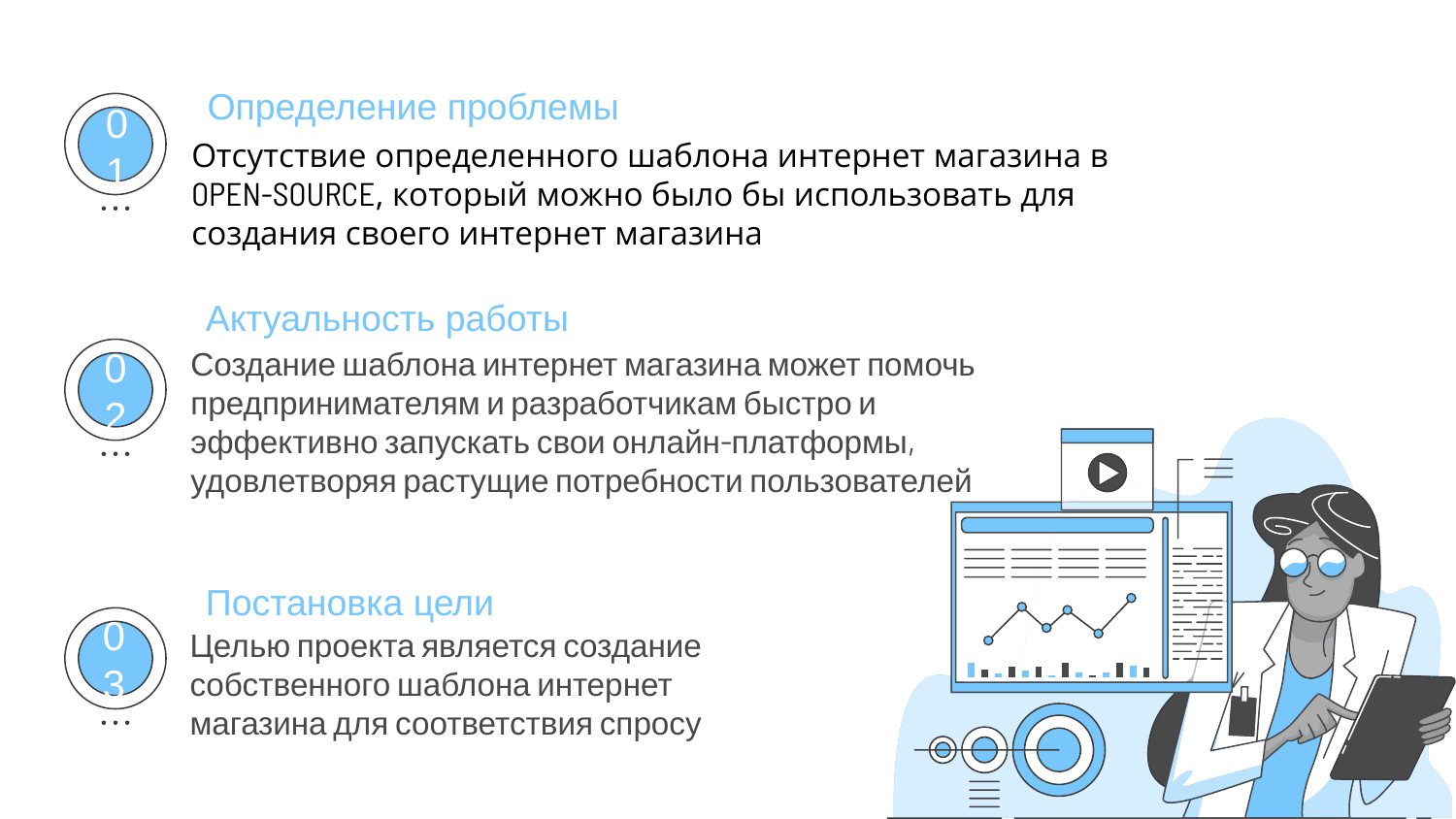

Определение проблемы

01
Отсутствие определенного шаблона интернет магазина в OPEN-SOURCE, который можно было бы использовать для создания своего интернет магазина
Актуальность работы
Создание шаблона интернет магазина может помочь предпринимателям и разработчикам быстро и эффективно запускать свои онлайн-платформы, удовлетворяя растущие потребности пользователей

02

Постановка цели

Целью проекта является создание собственного шаблона интернет магазина для соответствия спросу
03